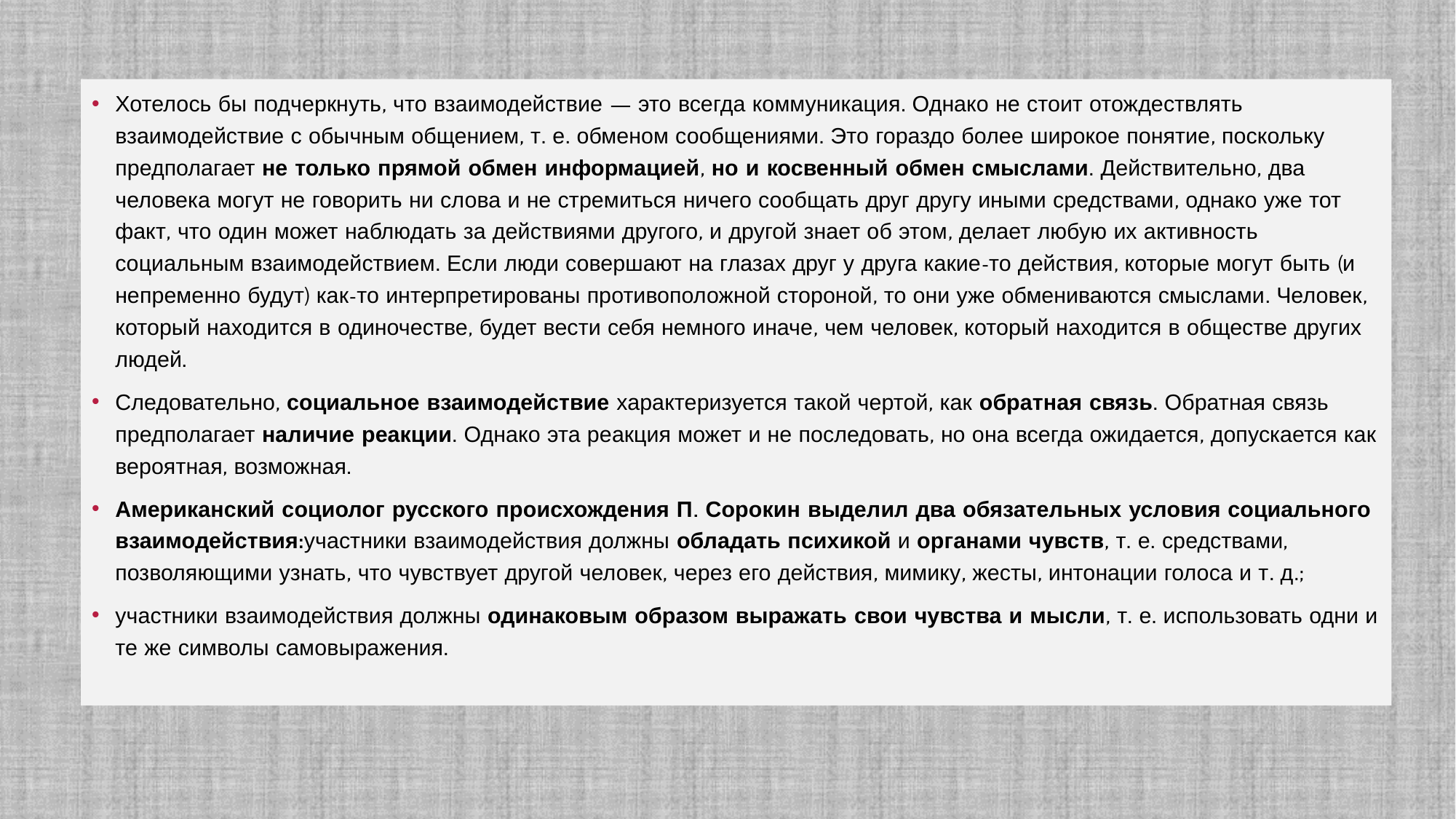

Хотелось бы подчеркнуть, что взаимодействие — это всегда коммуникация. Однако не стоит отождествлять взаимодействие с обычным общением, т. е. обменом сообщениями. Это гораздо более широкое понятие, поскольку предполагает не только прямой обмен информацией, но и косвенный обмен смыслами. Действительно, два человека могут не говорить ни слова и не стремиться ничего сообщать друг другу иными средствами, однако уже тот факт, что один может наблюдать за действиями другого, и другой знает об этом, делает любую их активность социальным взаимодействием. Если люди совершают на глазах друг у друга какие-то действия, которые могут быть (и непременно будут) как-то интерпретированы противоположной стороной, то они уже обмениваются смыслами. Человек, который находится в одиночестве, будет вести себя немного иначе, чем человек, который находится в обществе других людей.
Следовательно, социальное взаимодействие характеризуется такой чертой, как обратная связь. Обратная связь предполагает наличие реакции. Однако эта реакция может и не последовать, но она всегда ожидается, допускается как вероятная, возможная.
Американский социолог русского происхождения П. Сорокин выделил два обязательных условия социального взаимодействия:участники взаимодействия должны обладать психикой и органами чувств, т. е. средствами, позволяющими узнать, что чувствует другой человек, через его действия, мимику, жесты, интонации голоса и т. д.;
участники взаимодействия должны одинаковым образом выражать свои чувства и мысли, т. е. использовать одни и те же символы самовыражения.